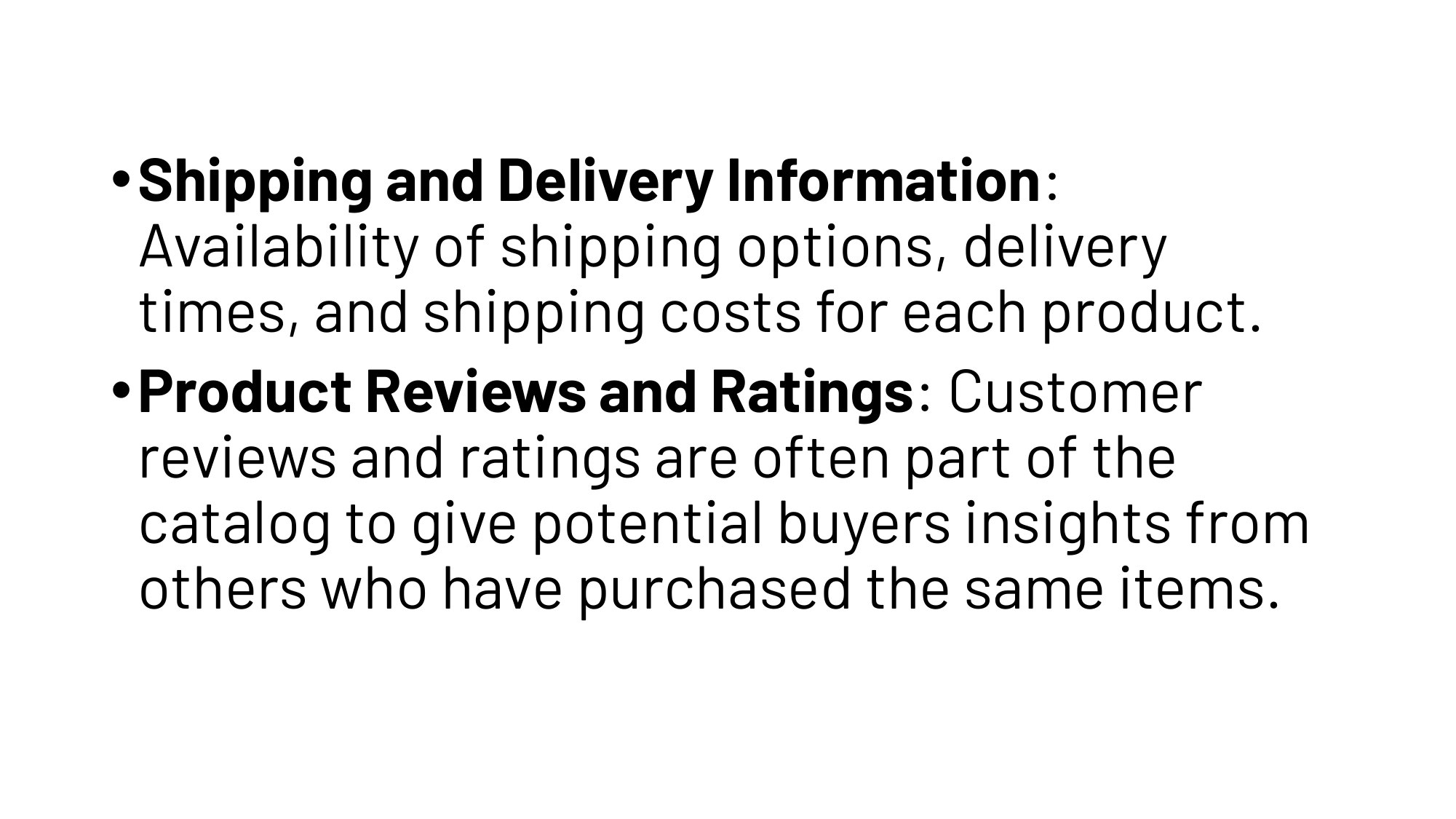

#
Shipping and Delivery Information: Availability of shipping options, delivery times, and shipping costs for each product.
Product Reviews and Ratings: Customer reviews and ratings are often part of the catalog to give potential buyers insights from others who have purchased the same items.